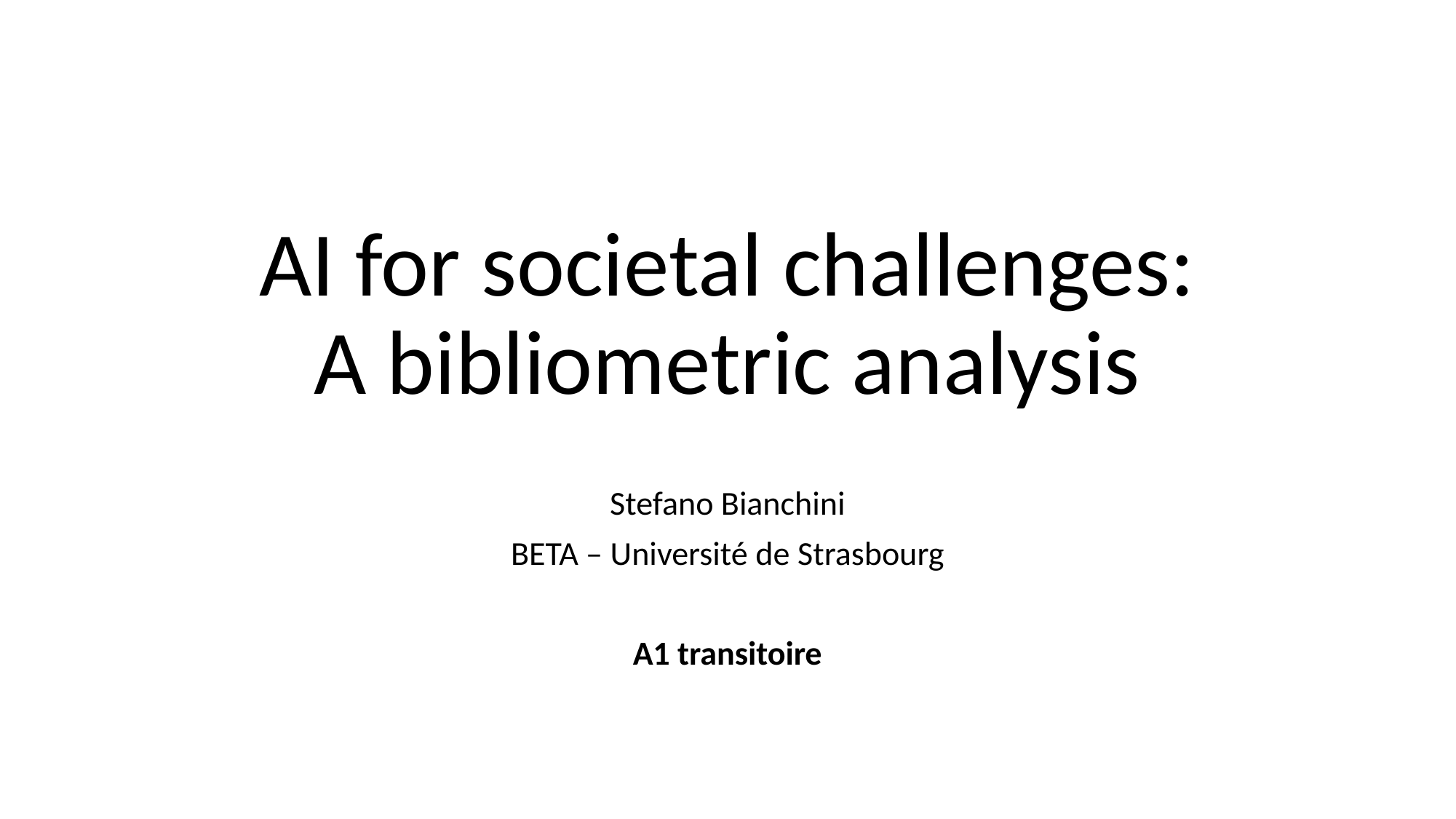

# AI for societal challenges: A bibliometric analysis
Stefano Bianchini
BETA – Université de Strasbourg

A1 transitoire